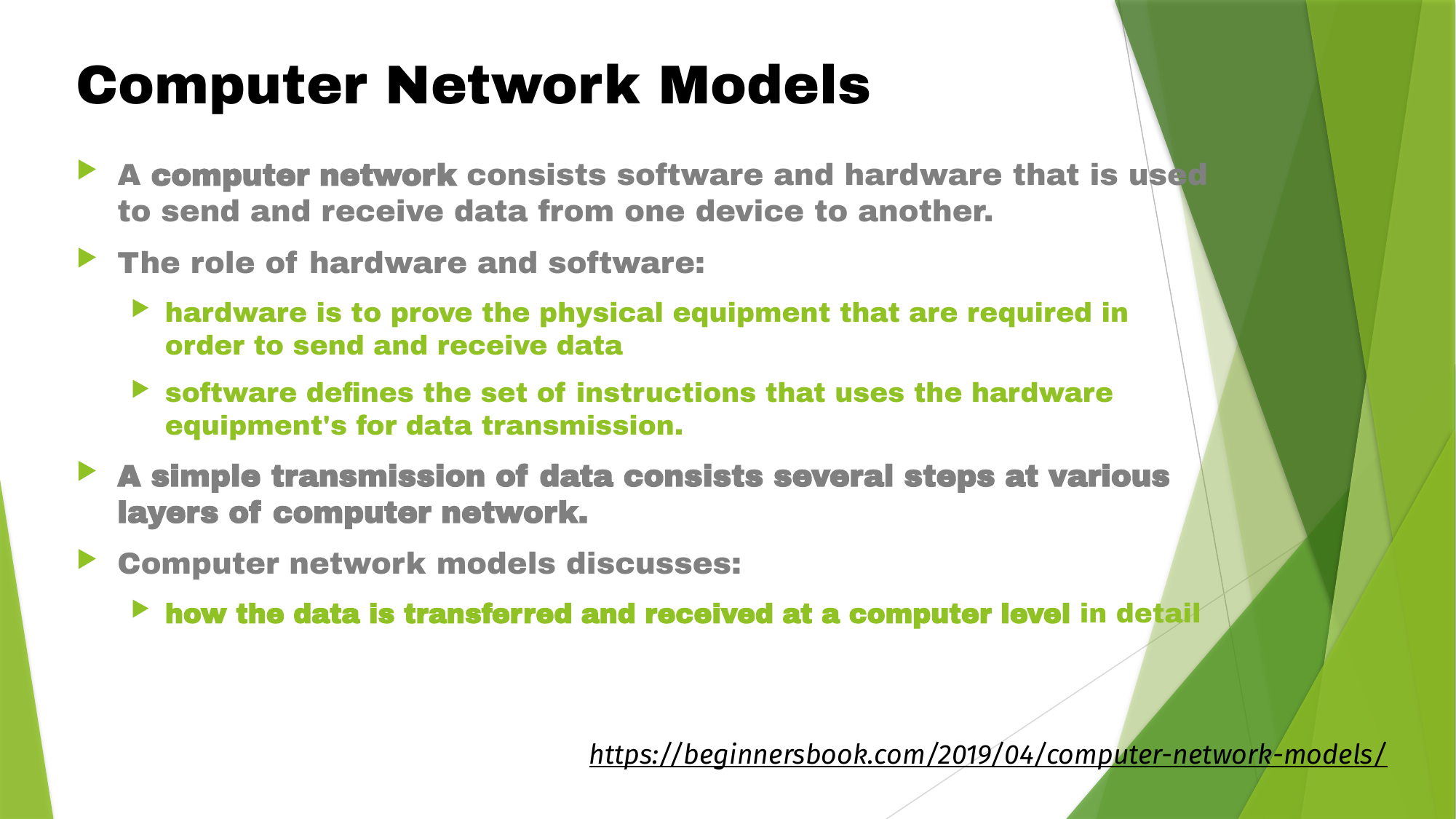

# Computer Network Models
A computer network consists software and hardware that is used to send and receive data from one device to another.
The role of hardware and software:
hardware is to prove the physical equipment that are required in order to send and receive data
software defines the set of instructions that uses the hardware equipment's for data transmission.
A simple transmission of data consists several steps at various layers of computer network.
Computer network models discusses:
how the data is transferred and received at a computer level in detail
https://beginnersbook.com/2019/04/computer-network-models/